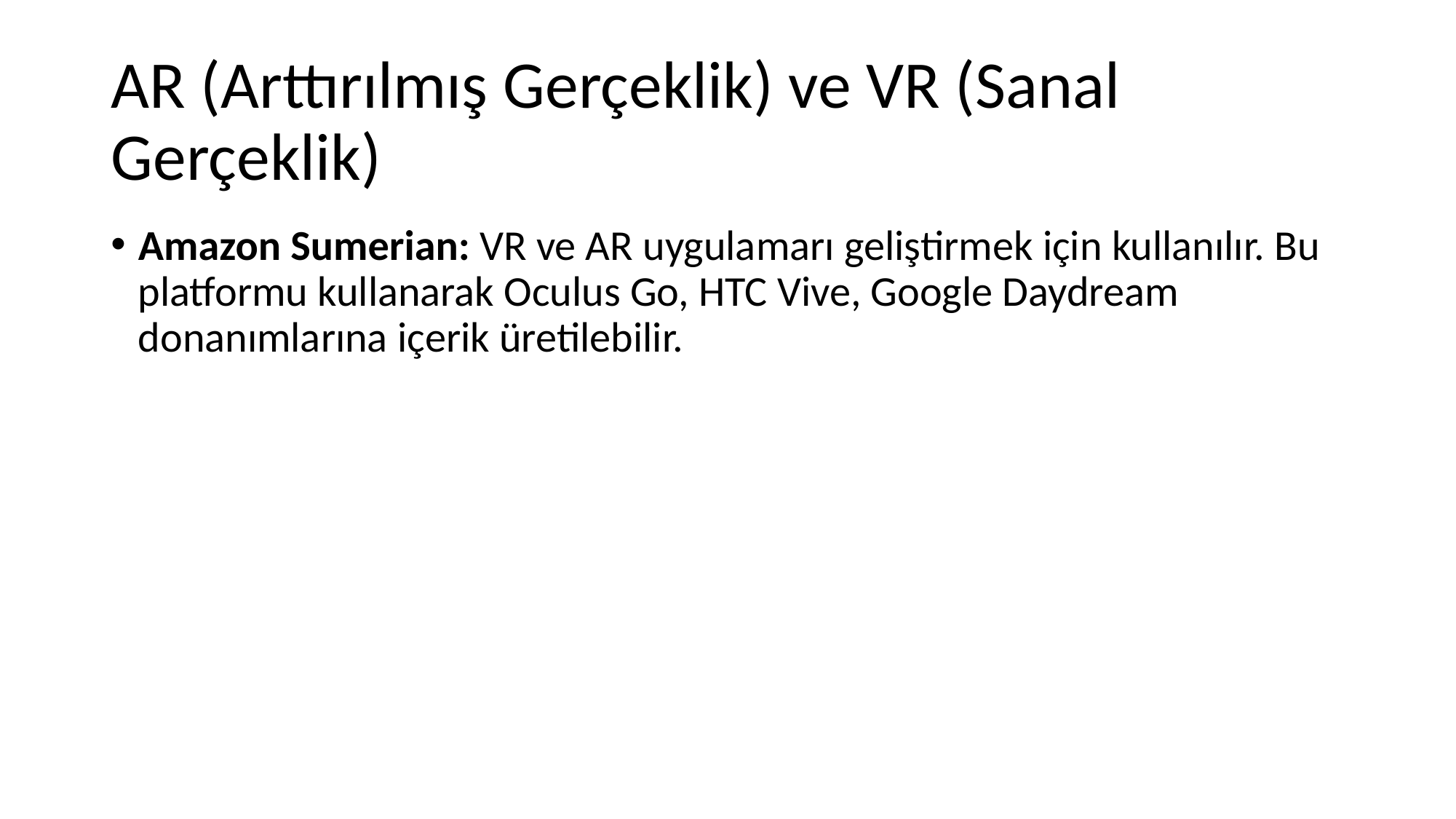

# AR (Arttırılmış Gerçeklik) ve VR (Sanal Gerçeklik)
Amazon Sumerian: VR ve AR uygulamarı geliştirmek için kullanılır. Bu platformu kullanarak Oculus Go, HTC Vive, Google Daydream donanımlarına içerik üretilebilir.